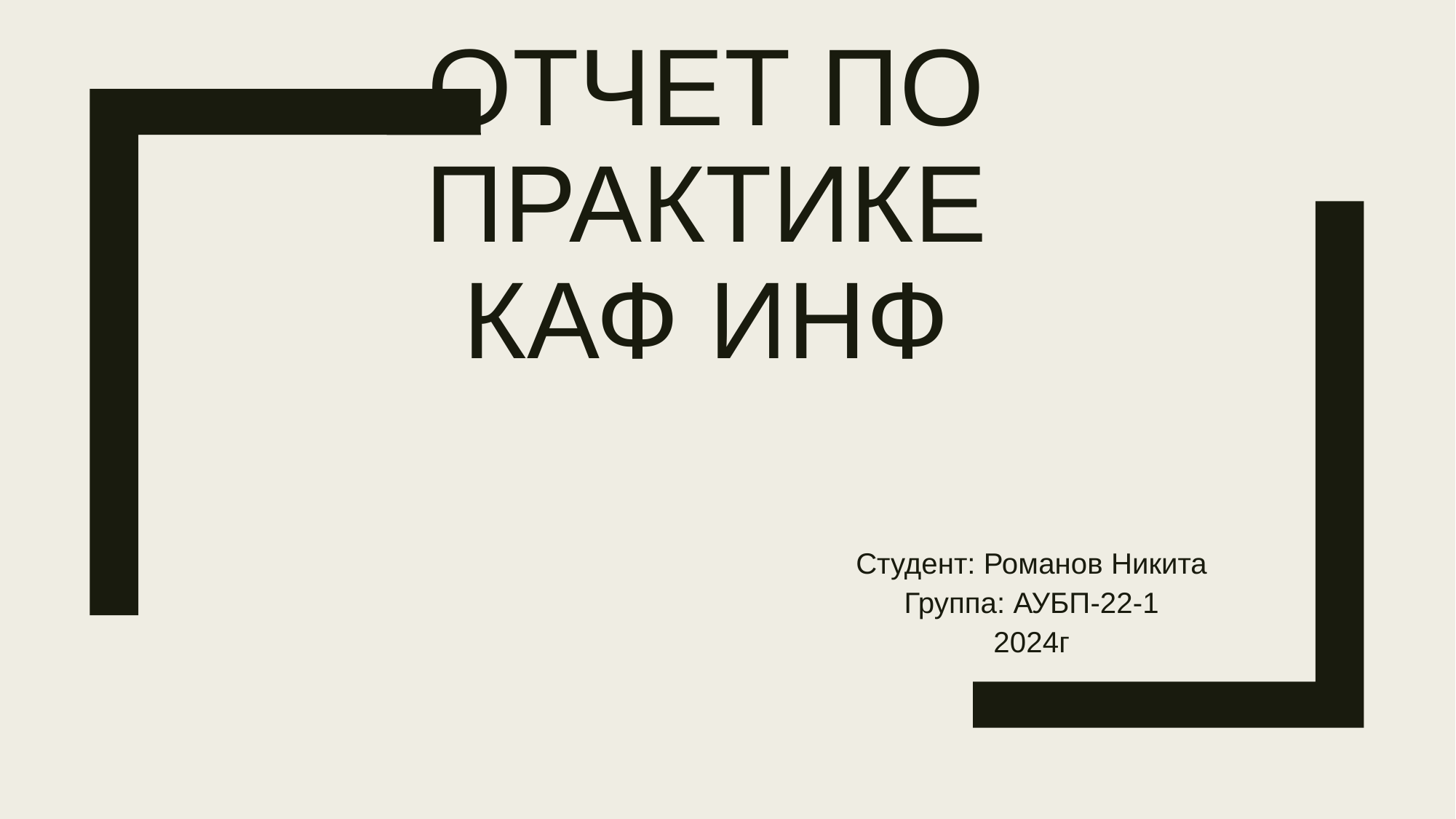

# ОТЧЕТ ПО ПРАКТИКЕ каф инф
Студент: Романов Никита
Группа: АУБП-22-1
2024г